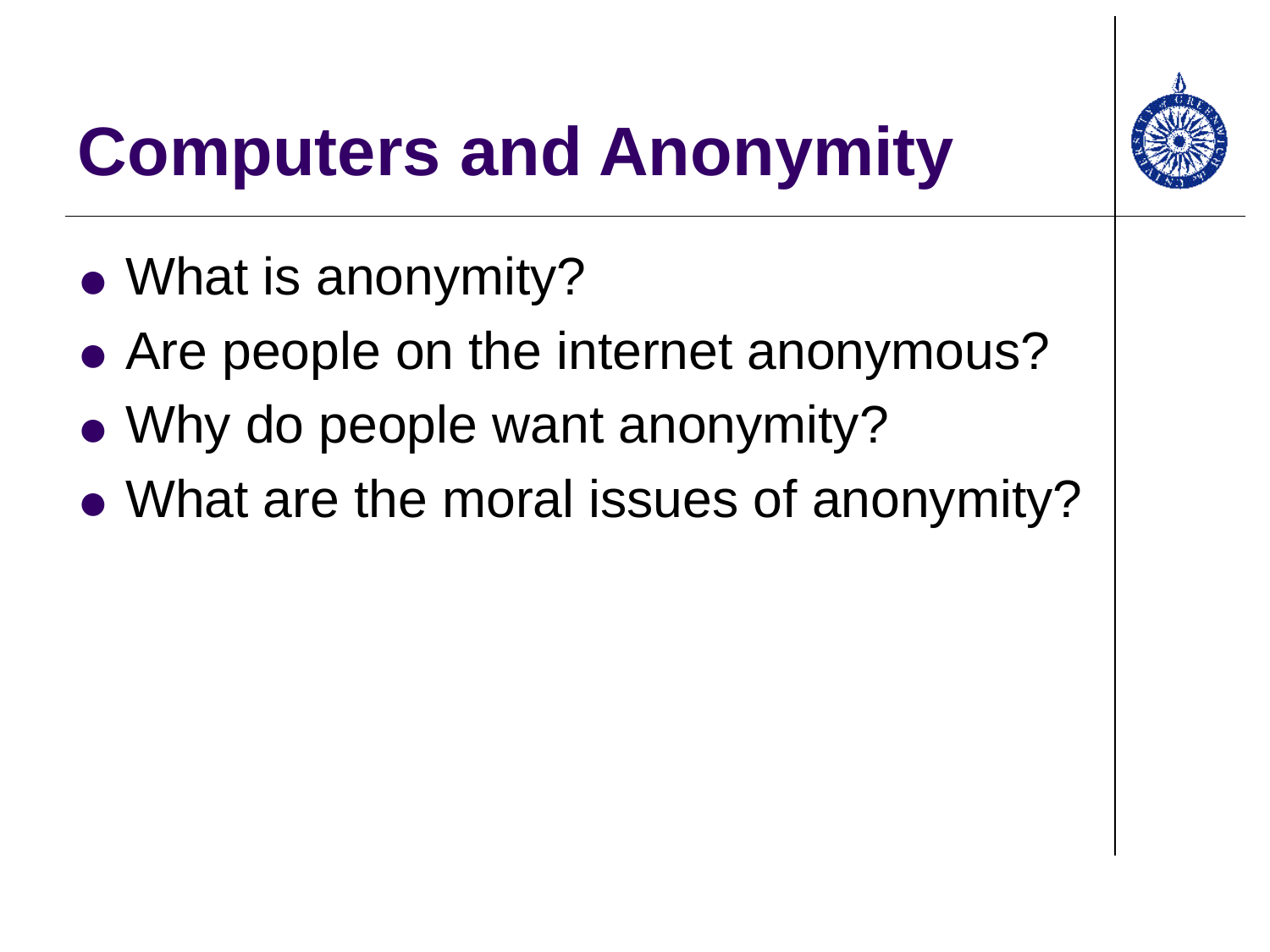

# Computers and Anonymity
What is anonymity?
Are people on the internet anonymous?
Why do people want anonymity?
What are the moral issues of anonymity?